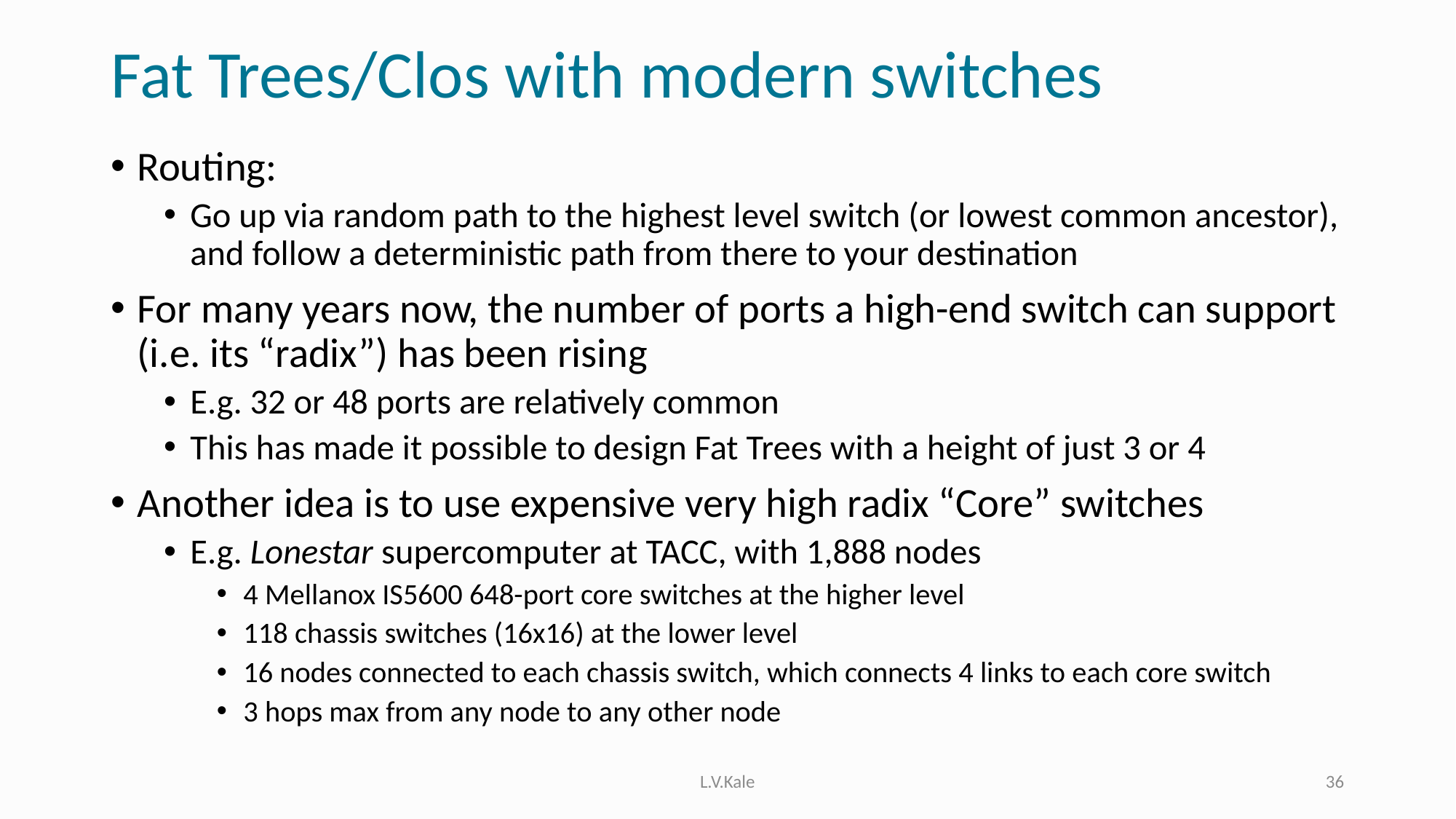

# Fat Trees/Clos with modern switches
Routing:
Go up via random path to the highest level switch (or lowest common ancestor), and follow a deterministic path from there to your destination
For many years now, the number of ports a high-end switch can support (i.e. its “radix”) has been rising
E.g. 32 or 48 ports are relatively common
This has made it possible to design Fat Trees with a height of just 3 or 4
Another idea is to use expensive very high radix “Core” switches
E.g. Lonestar supercomputer at TACC, with 1,888 nodes
4 Mellanox IS5600 648-port core switches at the higher level
118 chassis switches (16x16) at the lower level
16 nodes connected to each chassis switch, which connects 4 links to each core switch
3 hops max from any node to any other node

L.V.Kale
36